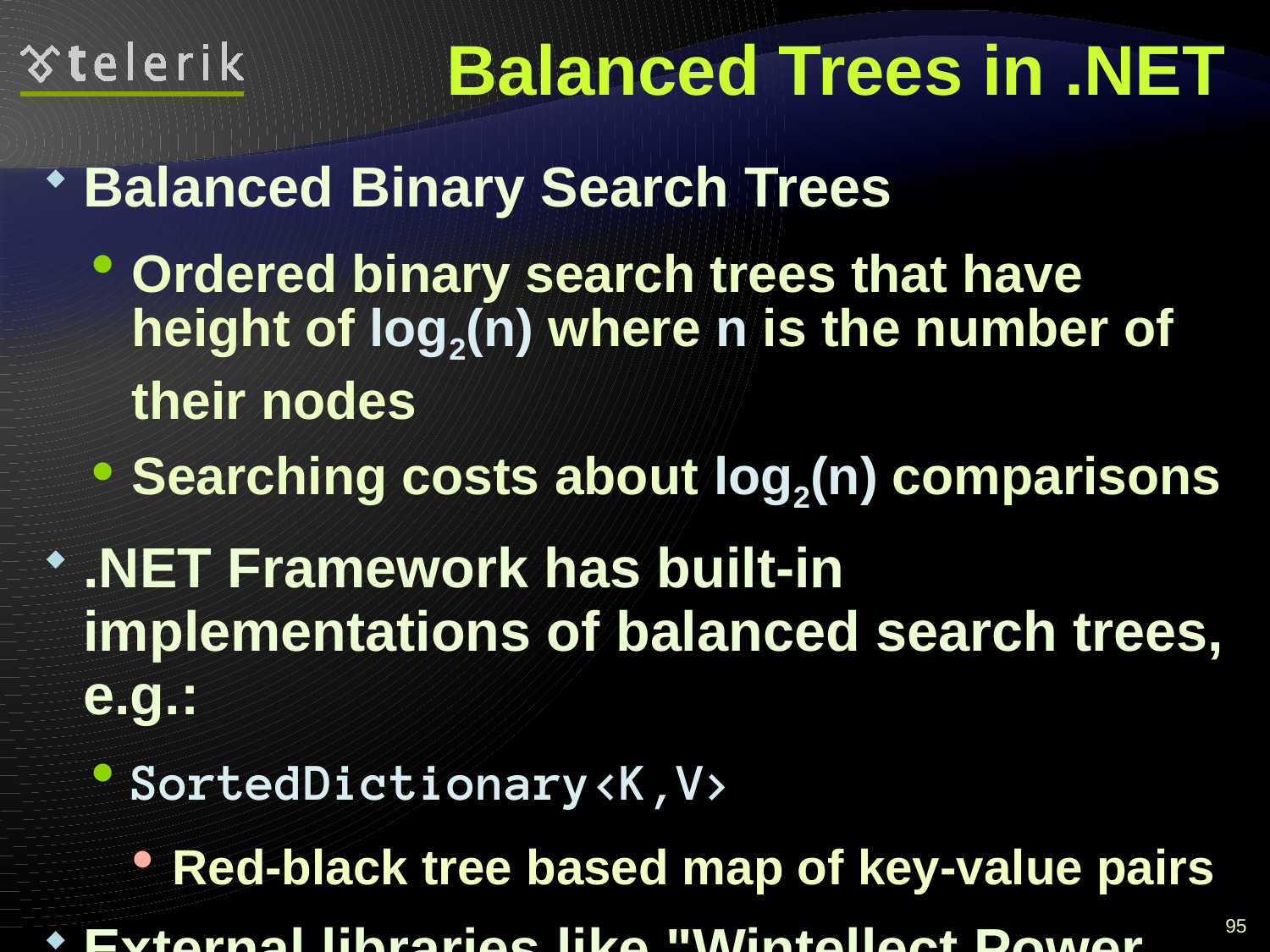

# Balanced Trees in .NET
Balanced Binary Search Trees
Ordered binary search trees that have height of log2(n) where n is the number of their nodes
Searching costs about log2(n) comparisons
.NET Framework has built-in implementations of balanced search trees, e.g.:
SortedDictionary<K,V>
Red-black tree based map of key-value pairs
External libraries like "Wintellect Power Collections for .NET" are more flexible
95